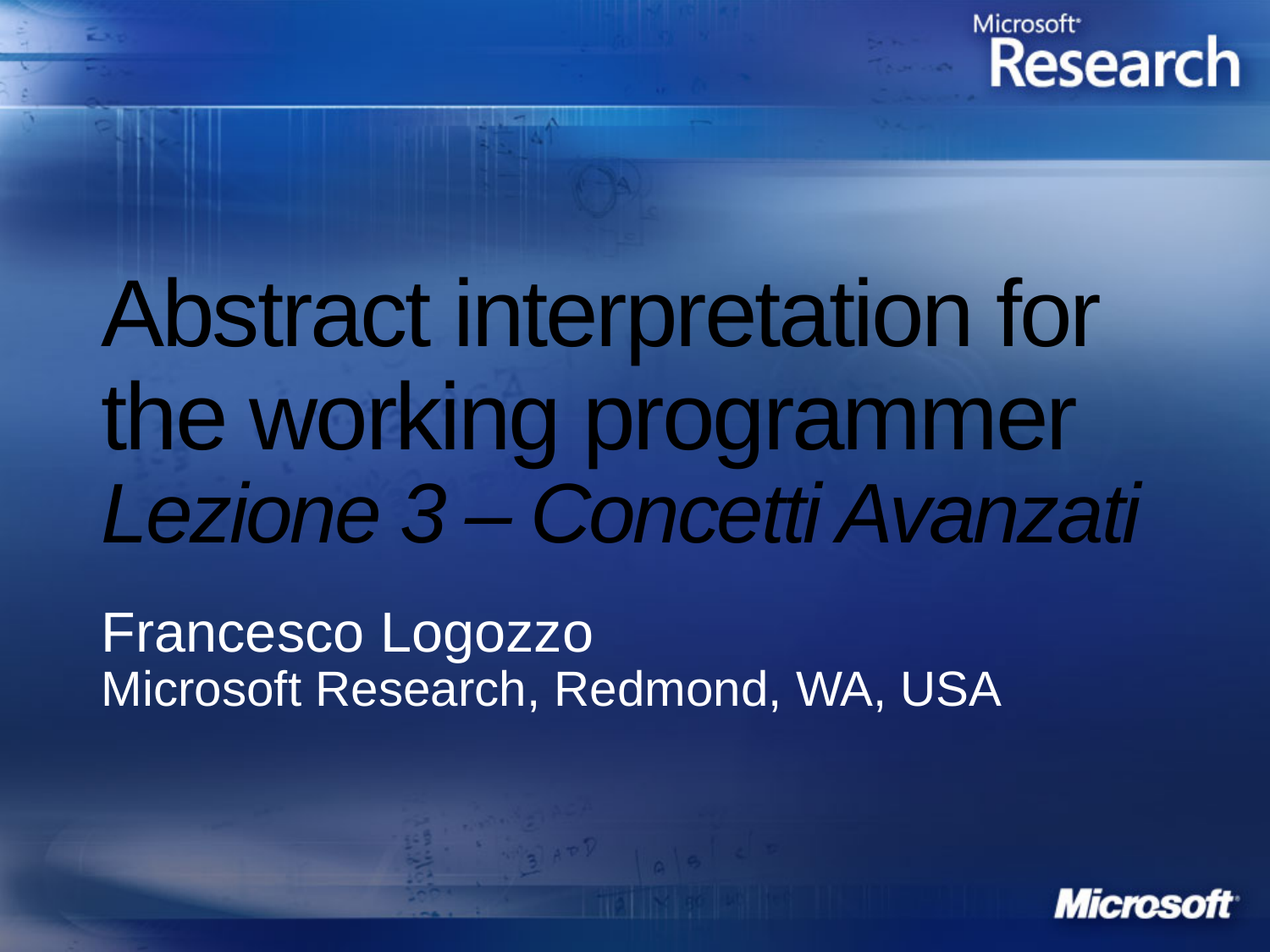

# Abstract interpretation for the working programmer Lezione 3 – Concetti Avanzati
Francesco Logozzo
Microsoft Research, Redmond, WA, USA